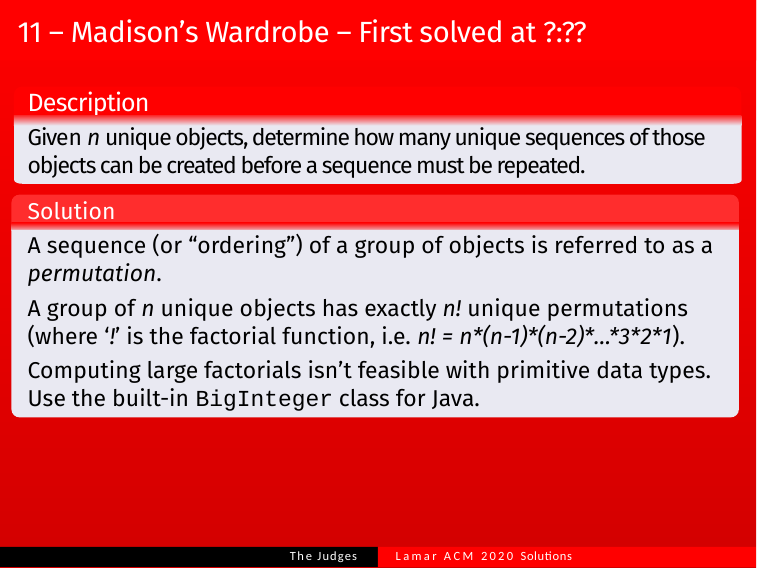

# 11 – Madison’s Wardrobe – First solved at ?:??
Description
Given n unique objects, determine how many unique sequences of those objects can be created before a sequence must be repeated.
Solution
A sequence (or “ordering”) of a group of objects is referred to as a permutation.
A group of n unique objects has exactly n! unique permutations (where ‘!’ is the factorial function, i.e. n! = n*(n-1)*(n-2)*…*3*2*1).
Computing large factorials isn’t feasible with primitive data types. Use the built-in BigInteger class for Java.

Lamar ACM 2020 Solutions
The Judges